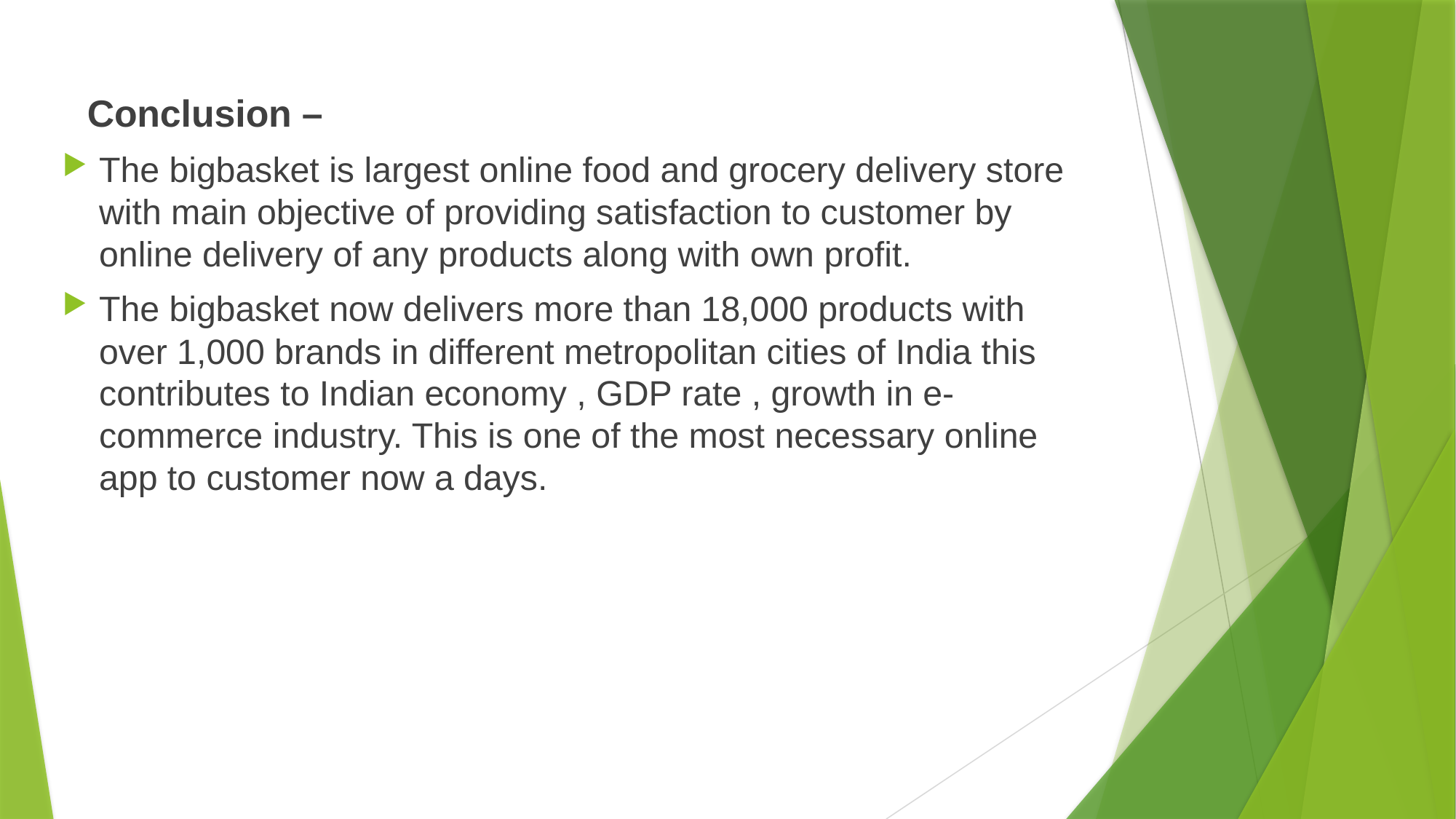

Conclusion –
The bigbasket is largest online food and grocery delivery store with main objective of providing satisfaction to customer by online delivery of any products along with own profit.
The bigbasket now delivers more than 18,000 products with over 1,000 brands in different metropolitan cities of India this contributes to Indian economy , GDP rate , growth in e-commerce industry. This is one of the most necessary online app to customer now a days.